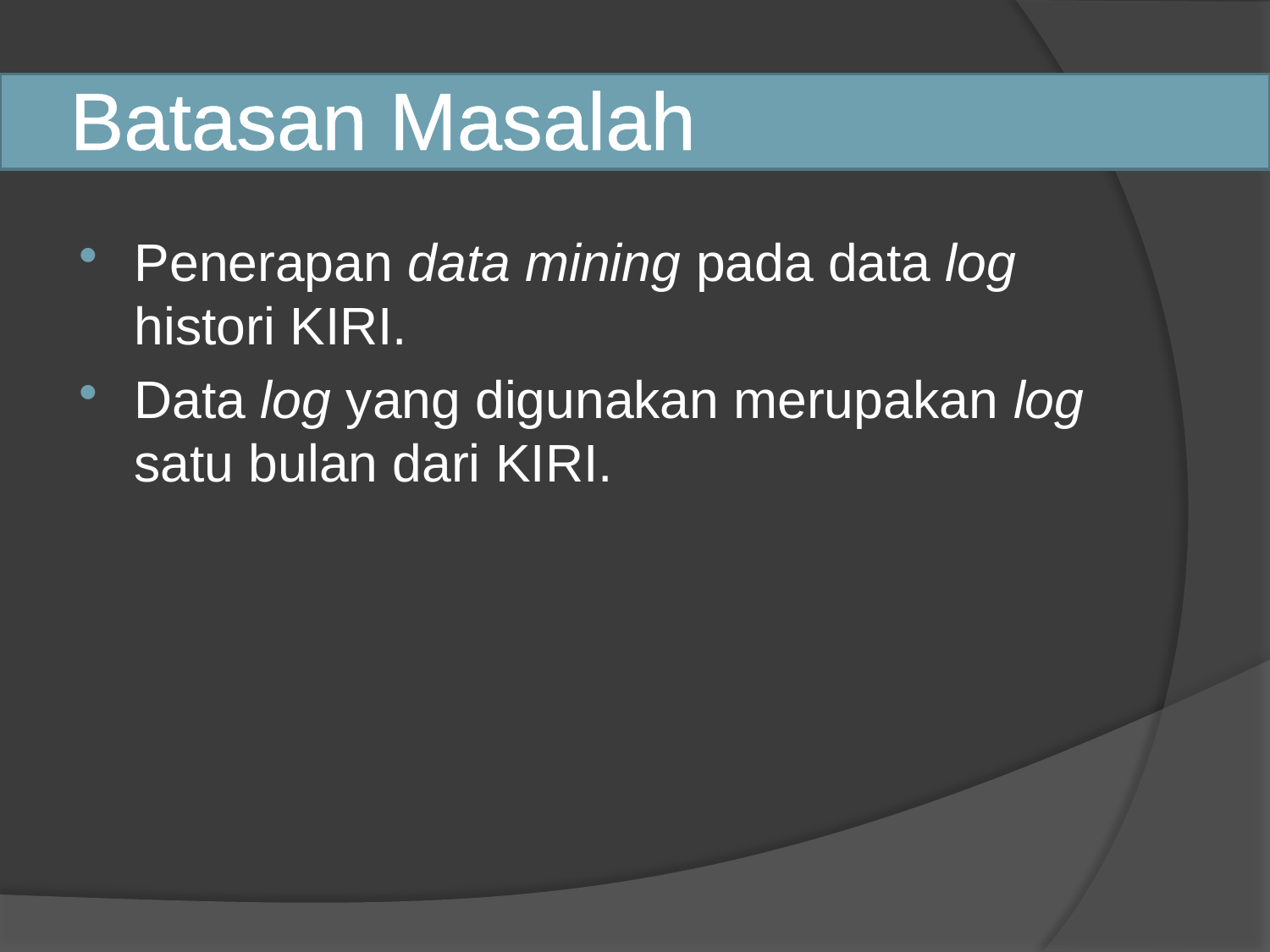

# Batasan Masalah

Penerapan data mining pada data log histori KIRI.
Data log yang digunakan merupakan log satu bulan dari KIRI.